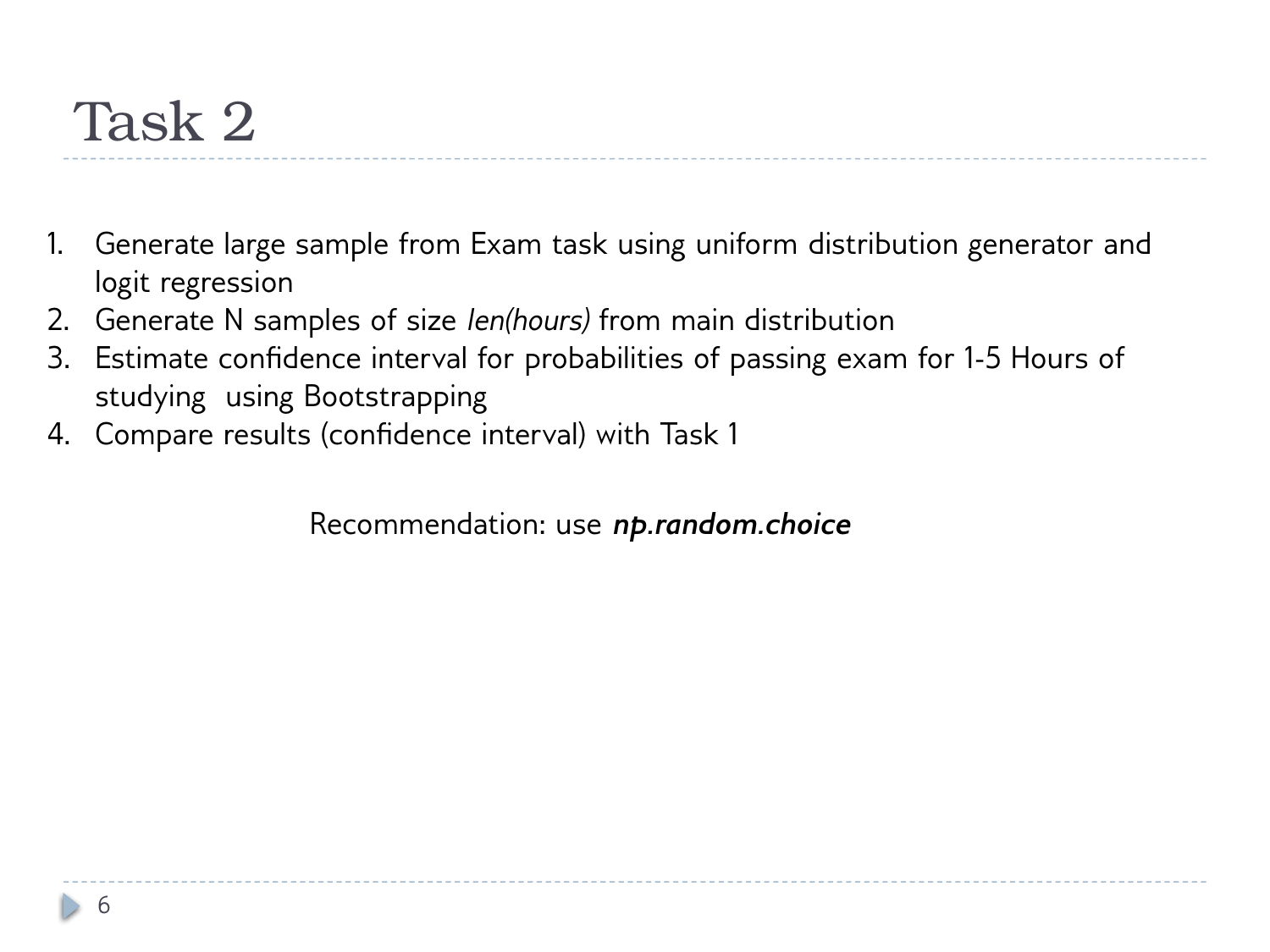

# Task 2
Generate large sample from Exam task using uniform distribution generator and logit regression
Generate N samples of size len(hours) from main distribution
Estimate confidence interval for probabilities of passing exam for 1-5 Hours of studying  using Bootstrapping
Compare results (confidence interval) with Task 1
Recommendation: use np.random.choice
6